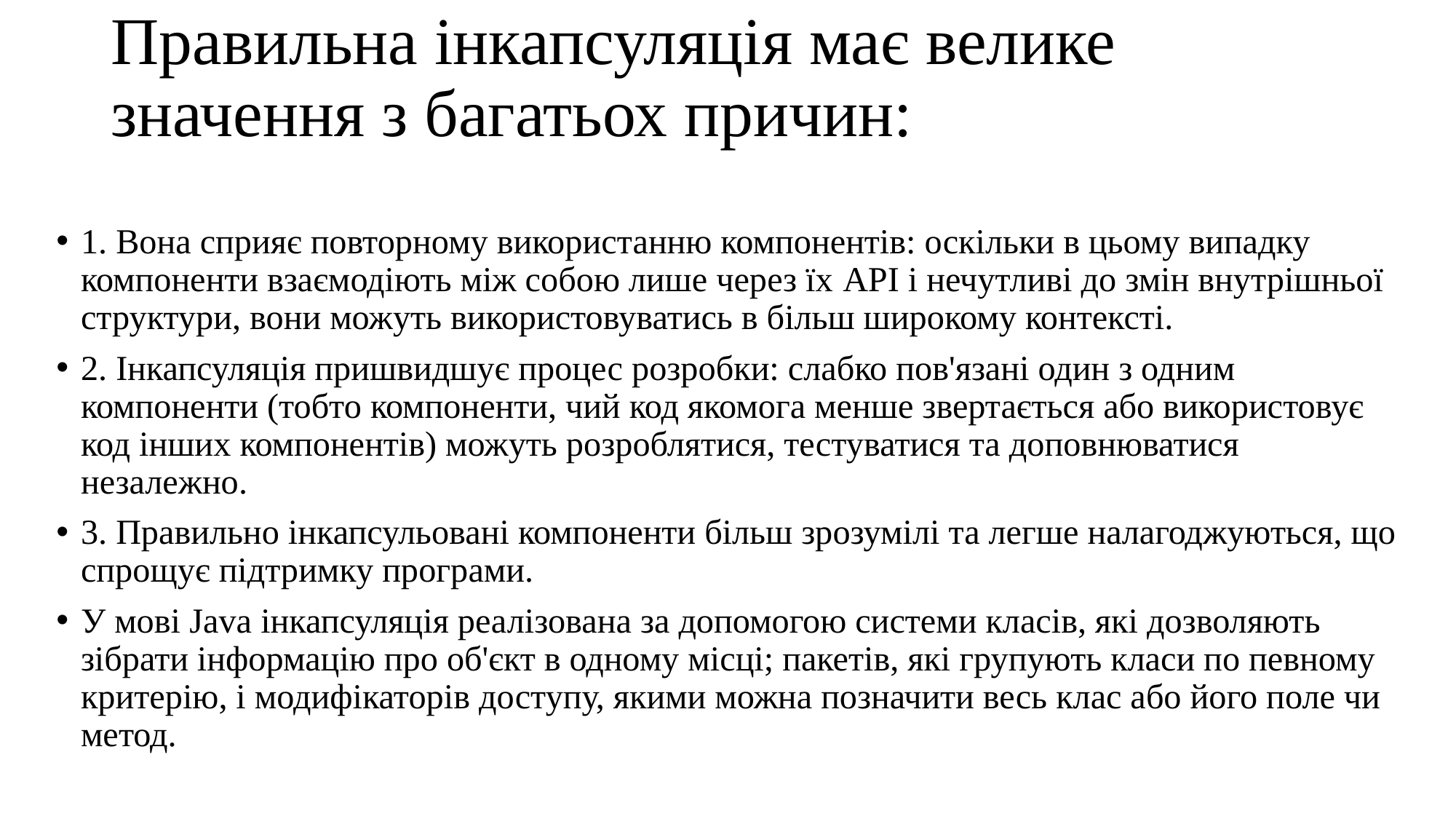

# Правильна інкапсуляція має велике значення з багатьох причин:
1. Вона сприяє повторному використанню компонентів: оскільки в цьому випадку компоненти взаємодіють між собою лише через їх API і нечутливі до змін внутрішньої структури, вони можуть використовуватись в більш широкому контексті.
2. Інкапсуляція пришвидшує процес розробки: слабко пов'язані один з одним компоненти (тобто компоненти, чий код якомога менше звертається або використовує код інших компонентів) можуть розроблятися, тестуватися та доповнюватися незалежно.
3. Правильно інкапсульовані компоненти більш зрозумілі та легше налагоджуються, що спрощує підтримку програми.
У мові Java інкапсуляція реалізована за допомогою системи класів, які дозволяють зібрати інформацію про об'єкт в одному місці; пакетів, які групують класи по певному критерію, і модифікаторів доступу, якими можна позначити весь клас або його поле чи метод.